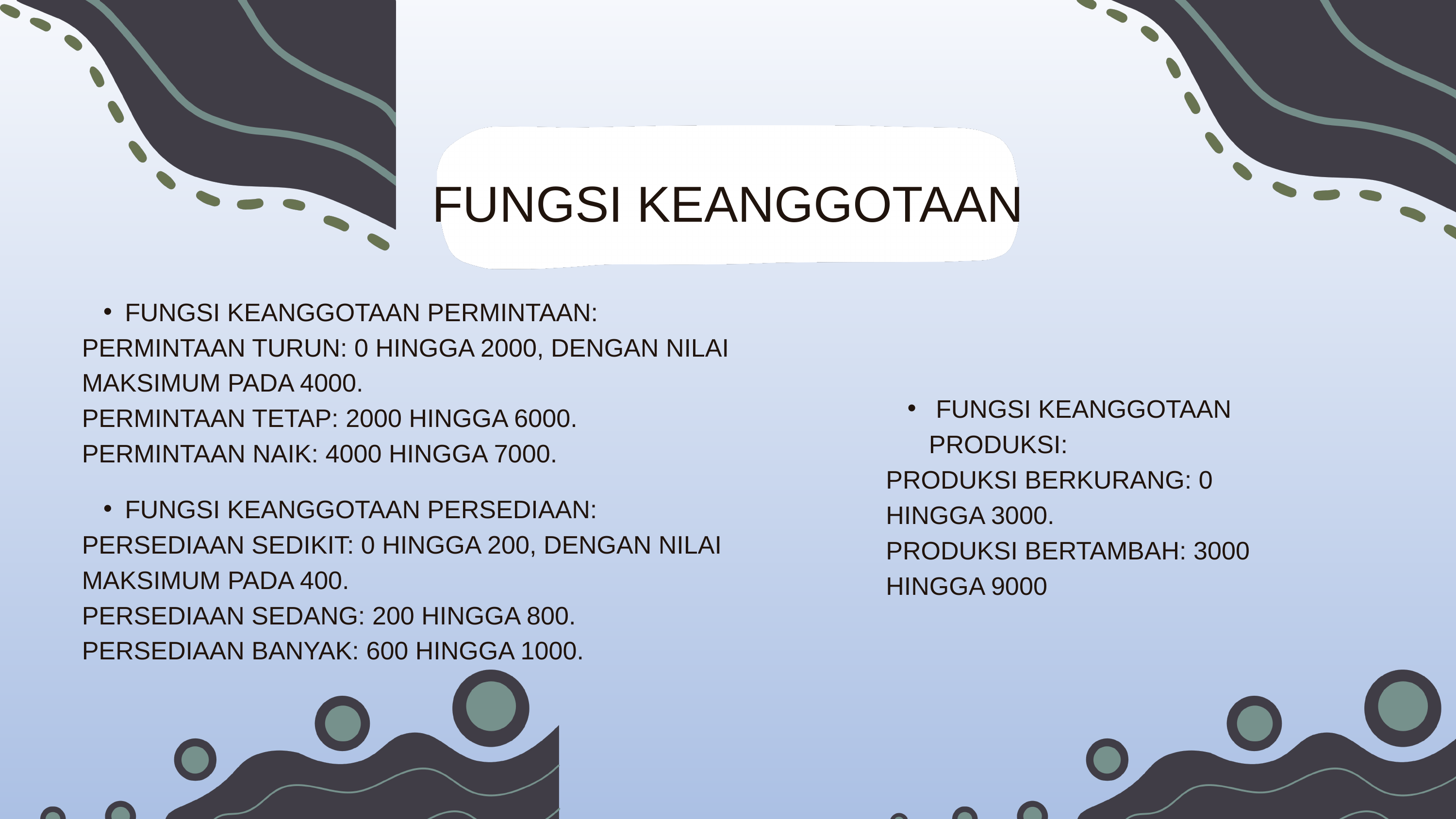

FUNGSI KEANGGOTAAN
FUNGSI KEANGGOTAAN PERMINTAAN:
PERMINTAAN TURUN: 0 HINGGA 2000, DENGAN NILAI MAKSIMUM PADA 4000.
PERMINTAAN TETAP: 2000 HINGGA 6000.
PERMINTAAN NAIK: 4000 HINGGA 7000.
 FUNGSI KEANGGOTAAN PRODUKSI:
PRODUKSI BERKURANG: 0 HINGGA 3000.
PRODUKSI BERTAMBAH: 3000 HINGGA 9000
FUNGSI KEANGGOTAAN PERSEDIAAN:
PERSEDIAAN SEDIKIT: 0 HINGGA 200, DENGAN NILAI MAKSIMUM PADA 400.
PERSEDIAAN SEDANG: 200 HINGGA 800.
PERSEDIAAN BANYAK: 600 HINGGA 1000.